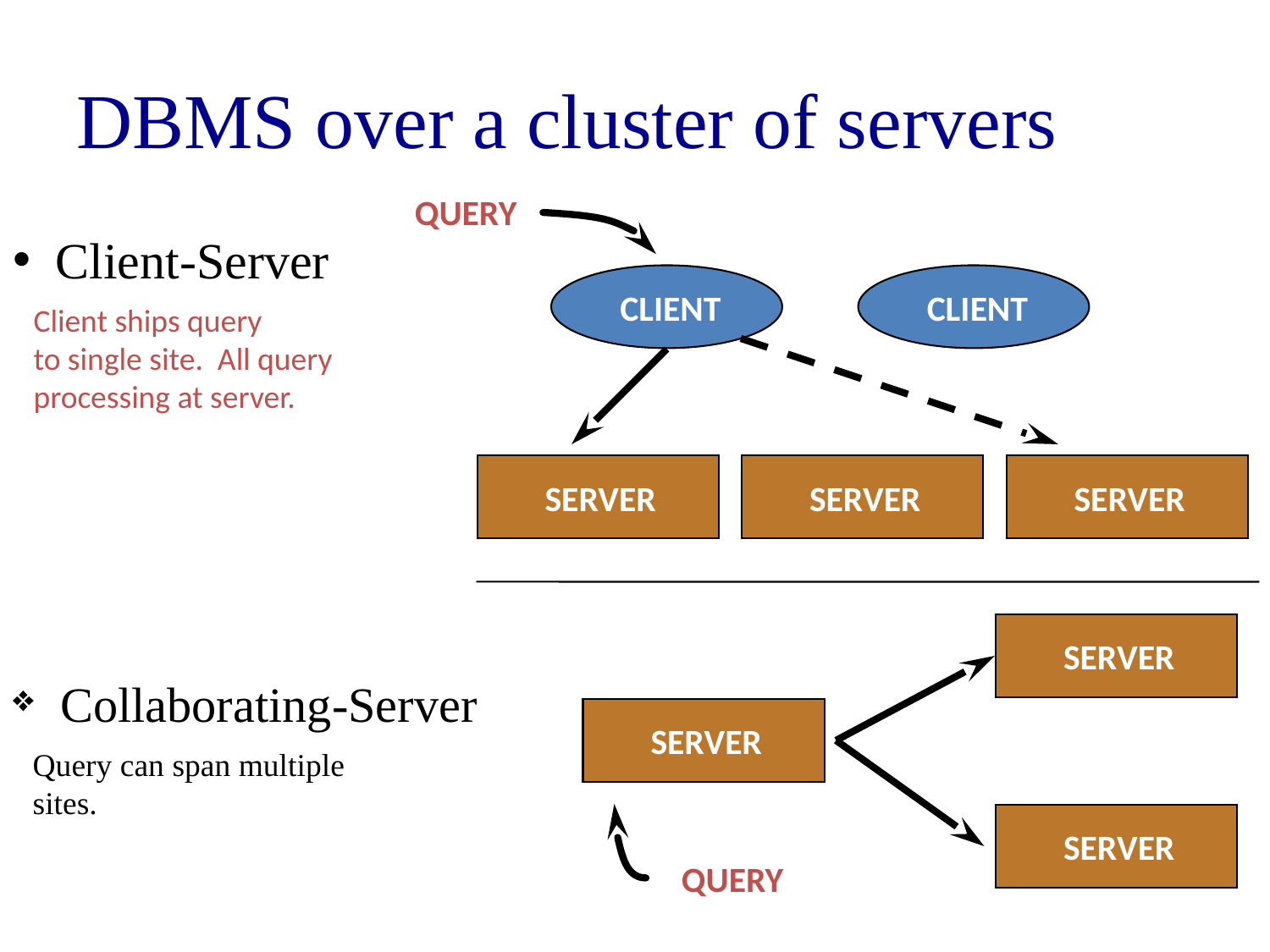

# DBMS over a cluster of servers
QUERY

Client-Server

CLIENT
CLIENT
Client ships query
to single site.  All query
processing at server.

SERVER
SERVER
SERVER

SERVER

Collaborating-Server

SERVER
Query can span multiple
sites.

SERVER
QUERY